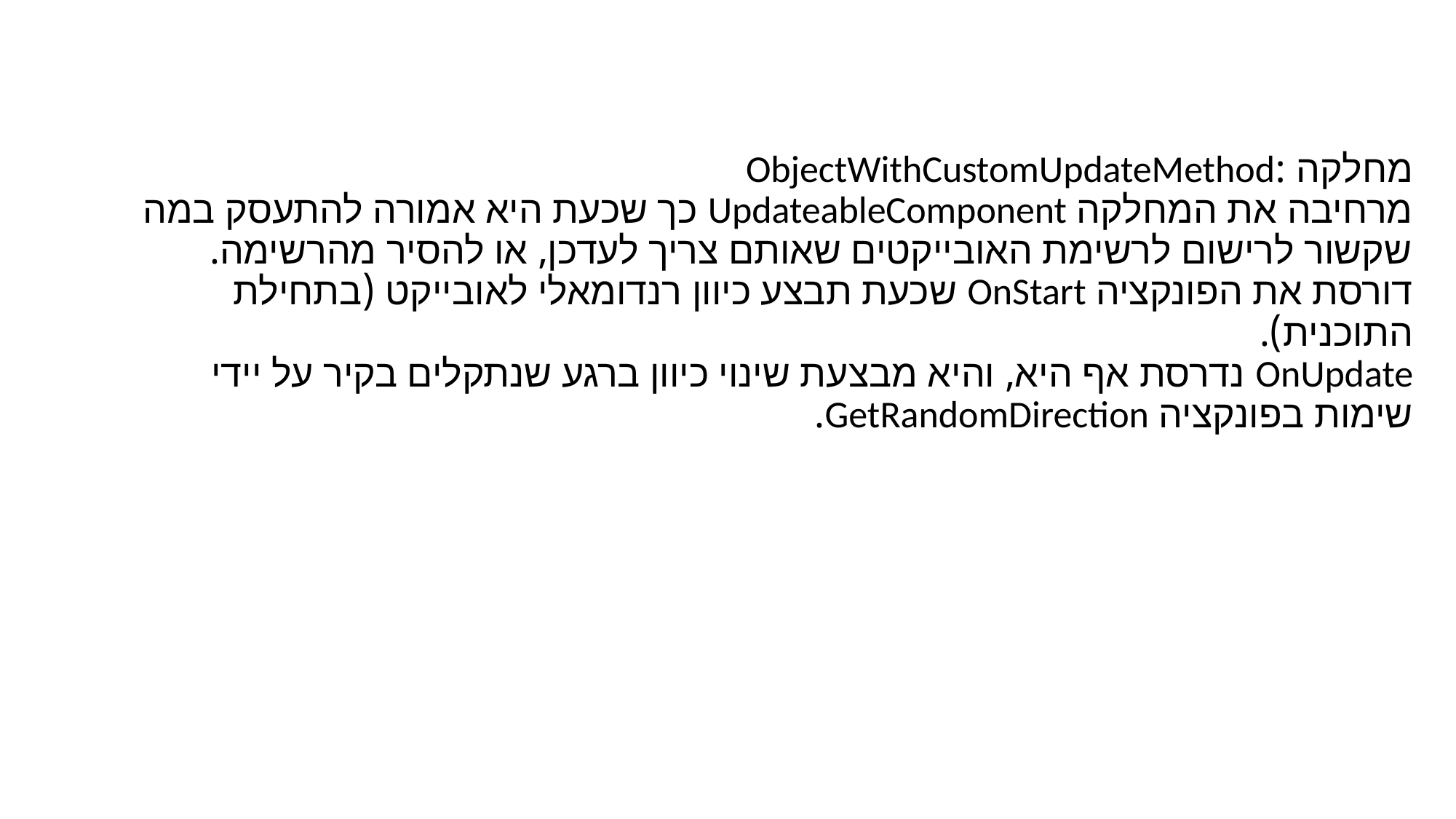

# מחלקה :ObjectWithCustomUpdateMethod מרחיבה את המחלקה UpdateableComponent כך שכעת היא אמורה להתעסק במה שקשור לרישום לרשימת האובייקטים שאותם צריך לעדכן, או להסיר מהרשימה. דורסת את הפונקציה OnStart שכעת תבצע כיוון רנדומאלי לאובייקט (בתחילת התוכנית). OnUpdate נדרסת אף היא, והיא מבצעת שינוי כיוון ברגע שנתקלים בקיר על יידי שימות בפונקציה GetRandomDirection.